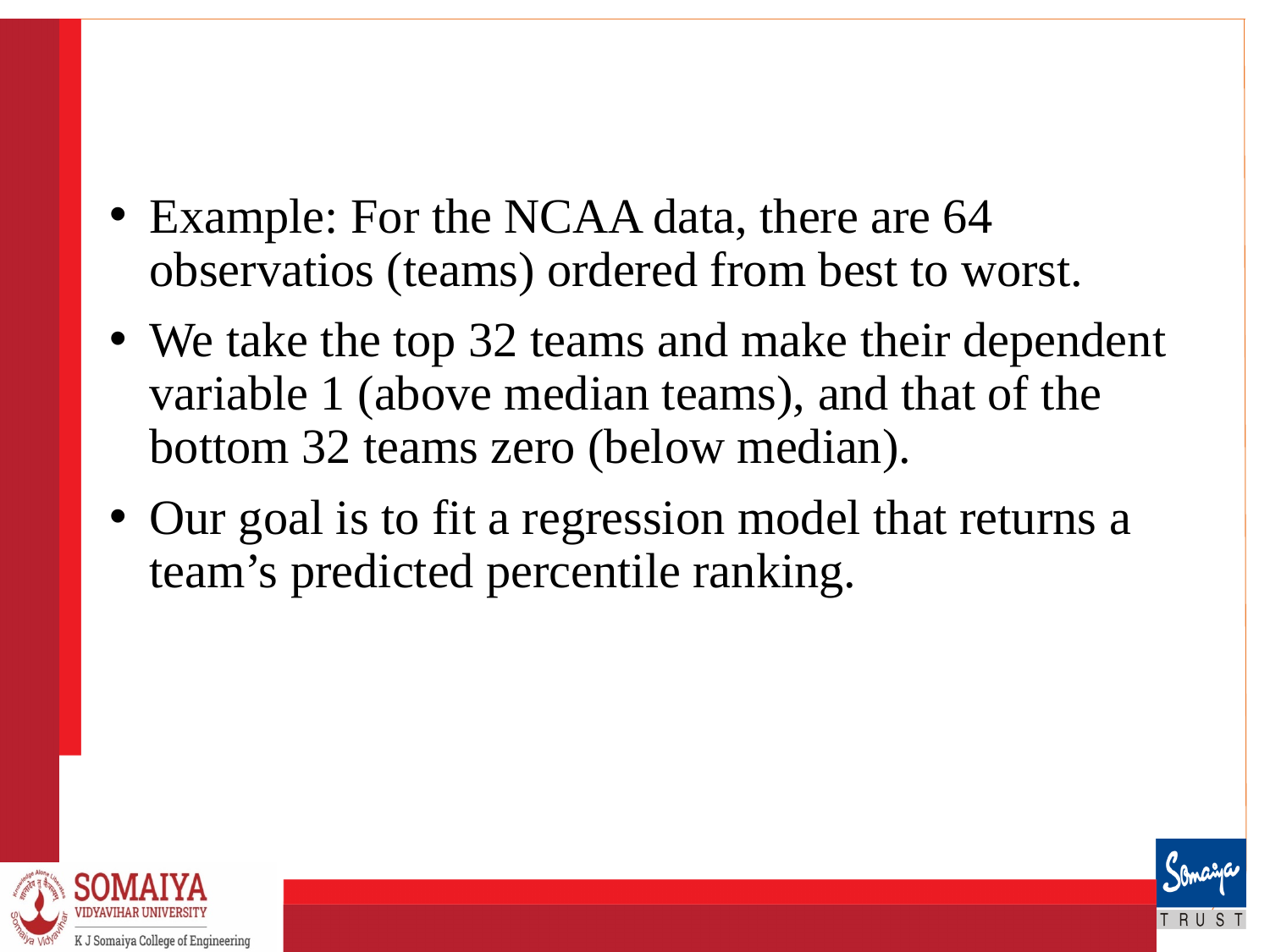

Example: For the NCAA data, there are 64 observatios (teams) ordered from best to worst.
We take the top 32 teams and make their dependent variable 1 (above median teams), and that of the bottom 32 teams zero (below median).
Our goal is to fit a regression model that returns a team’s predicted percentile ranking.